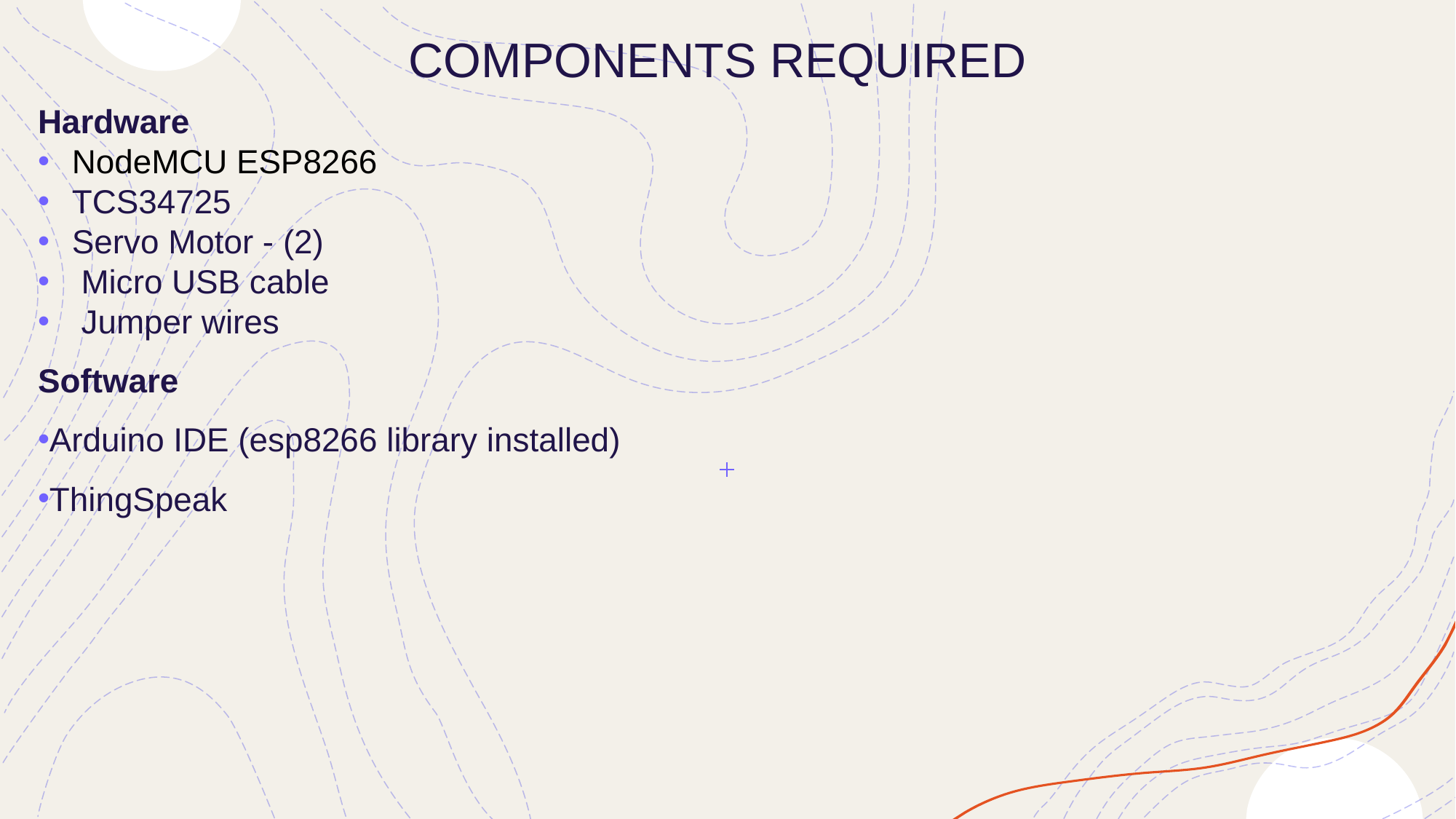

# COMPONENTS REQUIRED

Hardware
NodeMCU ESP8266
TCS34725
Servo Motor - (2)
 Micro USB cable
 Jumper wires
Software
Arduino IDE (esp8266 library installed)
ThingSpeak